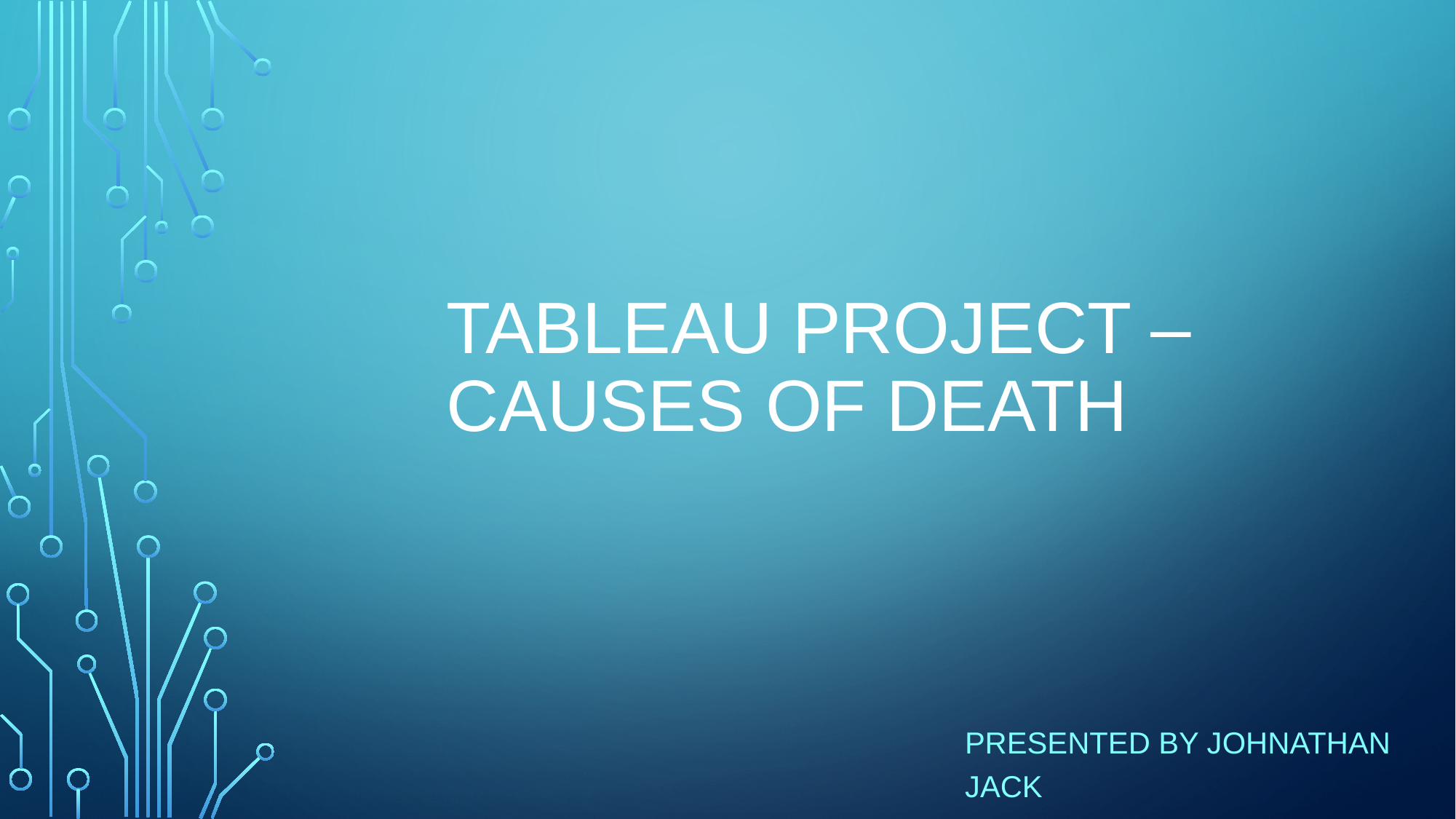

# Tableau Project – Causes of Death
Presented by Johnathan Jack